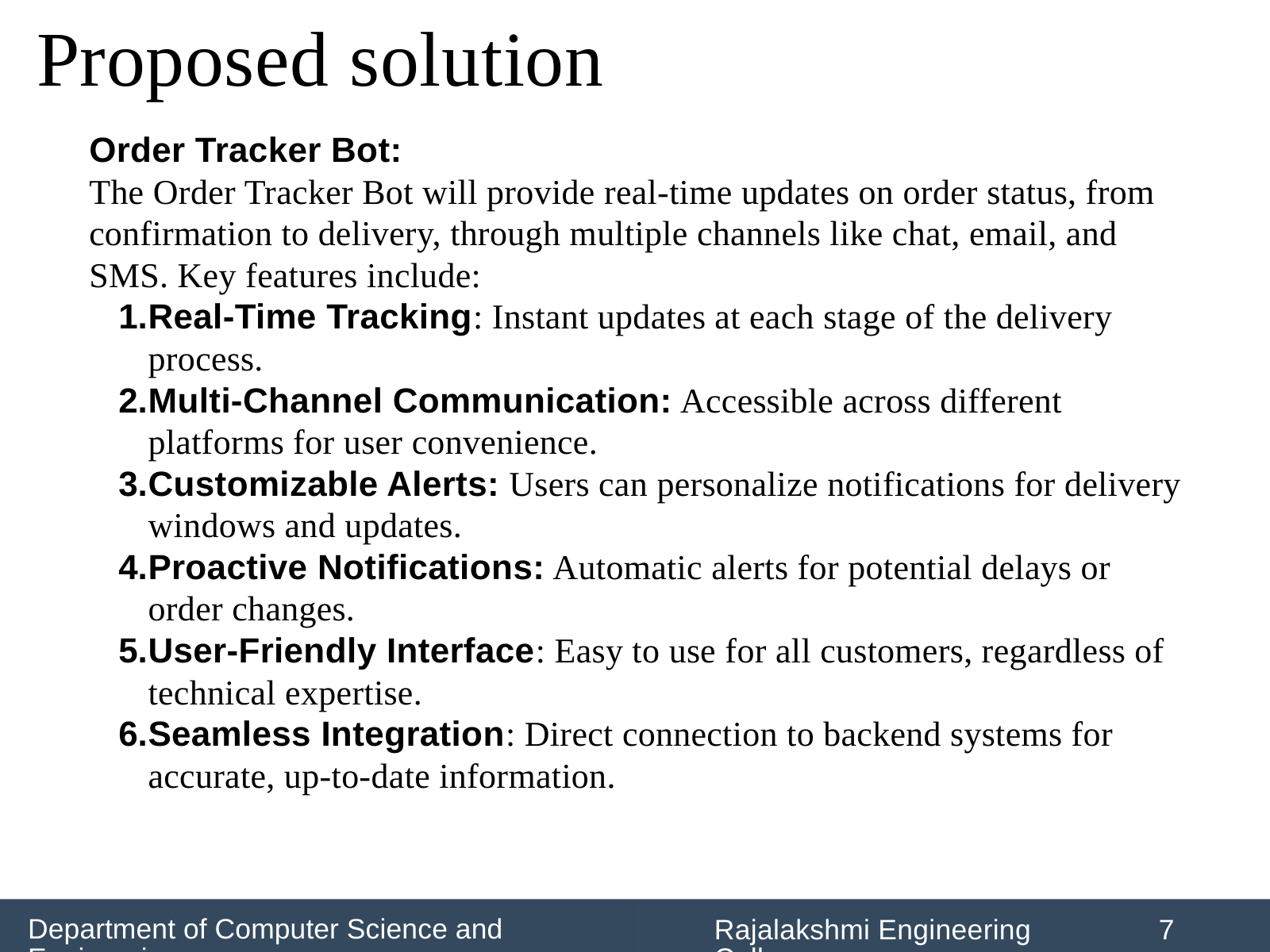

Proposed solution
Order Tracker Bot:
The Order Tracker Bot will provide real-time updates on order status, from confirmation to delivery, through multiple channels like chat, email, and SMS. Key features include:
Real-Time Tracking: Instant updates at each stage of the delivery process.
Multi-Channel Communication: Accessible across different platforms for user convenience.
Customizable Alerts: Users can personalize notifications for delivery windows and updates.
Proactive Notifications: Automatic alerts for potential delays or order changes.
User-Friendly Interface: Easy to use for all customers, regardless of technical expertise.
Seamless Integration: Direct connection to backend systems for accurate, up-to-date information.

Department of Computer Science and Engineering
Rajalakshmi Engineering College
7